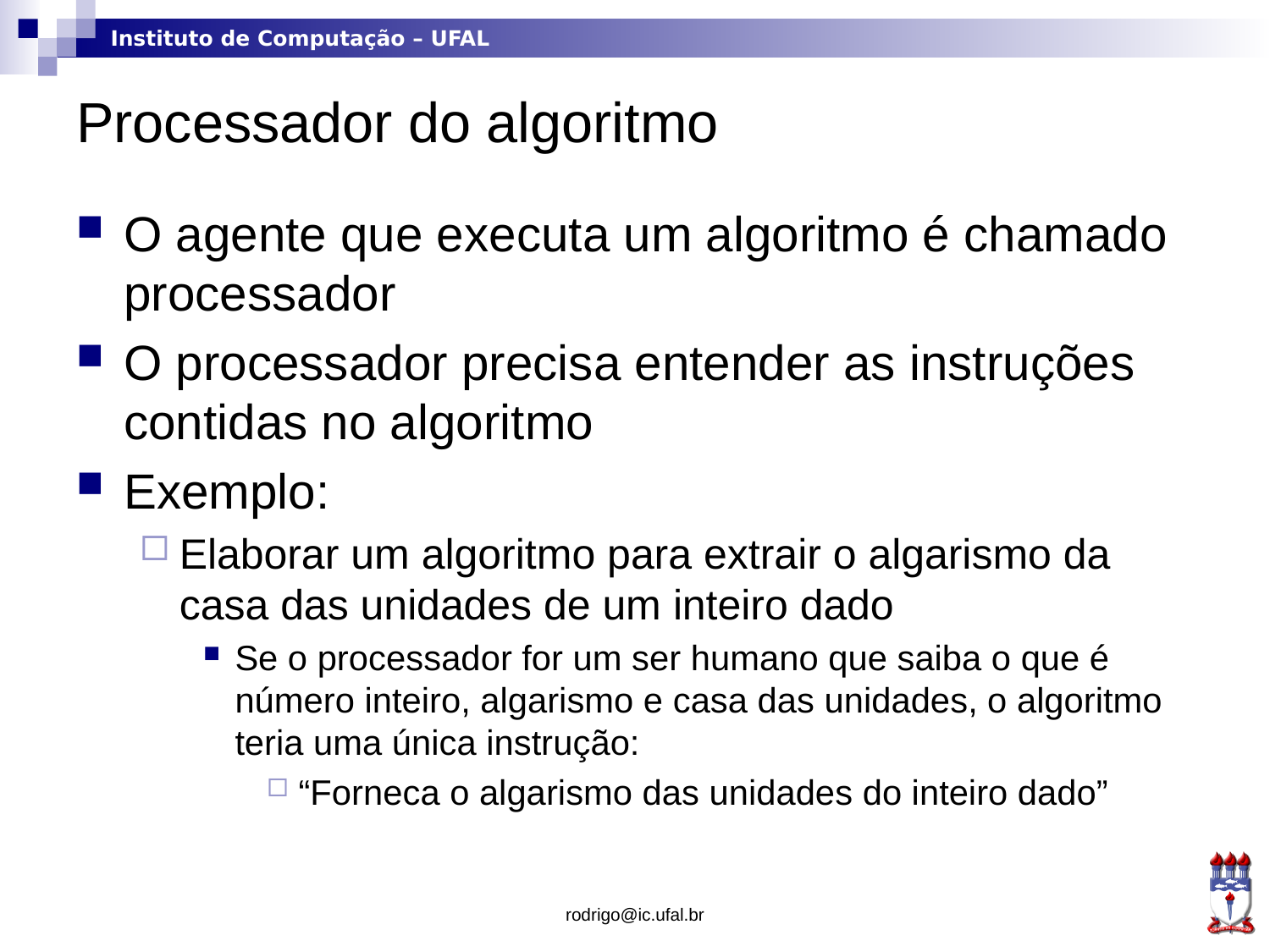

# Processador do algoritmo
O agente que executa um algoritmo é chamado processador
O processador precisa entender as instruções contidas no algoritmo
Exemplo:
Elaborar um algoritmo para extrair o algarismo da casa das unidades de um inteiro dado
Se o processador for um ser humano que saiba o que é número inteiro, algarismo e casa das unidades, o algoritmo teria uma única instrução:
“Forneca o algarismo das unidades do inteiro dado”

rodrigo@ic.ufal.br